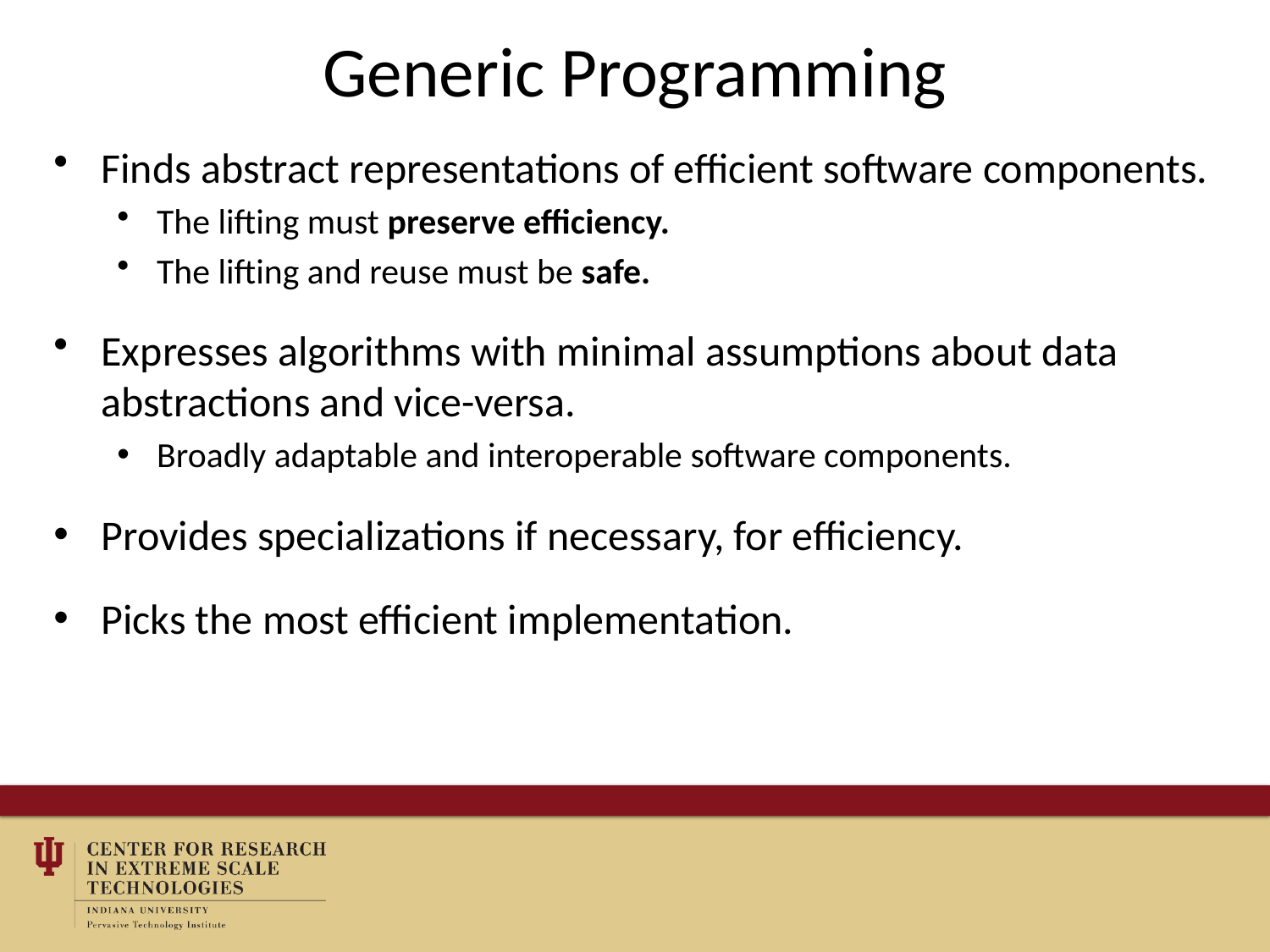

# Generic Programming
Finds abstract representations of efficient software components.
The lifting must preserve efficiency.
The lifting and reuse must be safe.

Expresses algorithms with minimal assumptions about data abstractions and vice-versa.
Broadly adaptable and interoperable software components.

Provides specializations if necessary, for efficiency.

Picks the most efficient implementation.